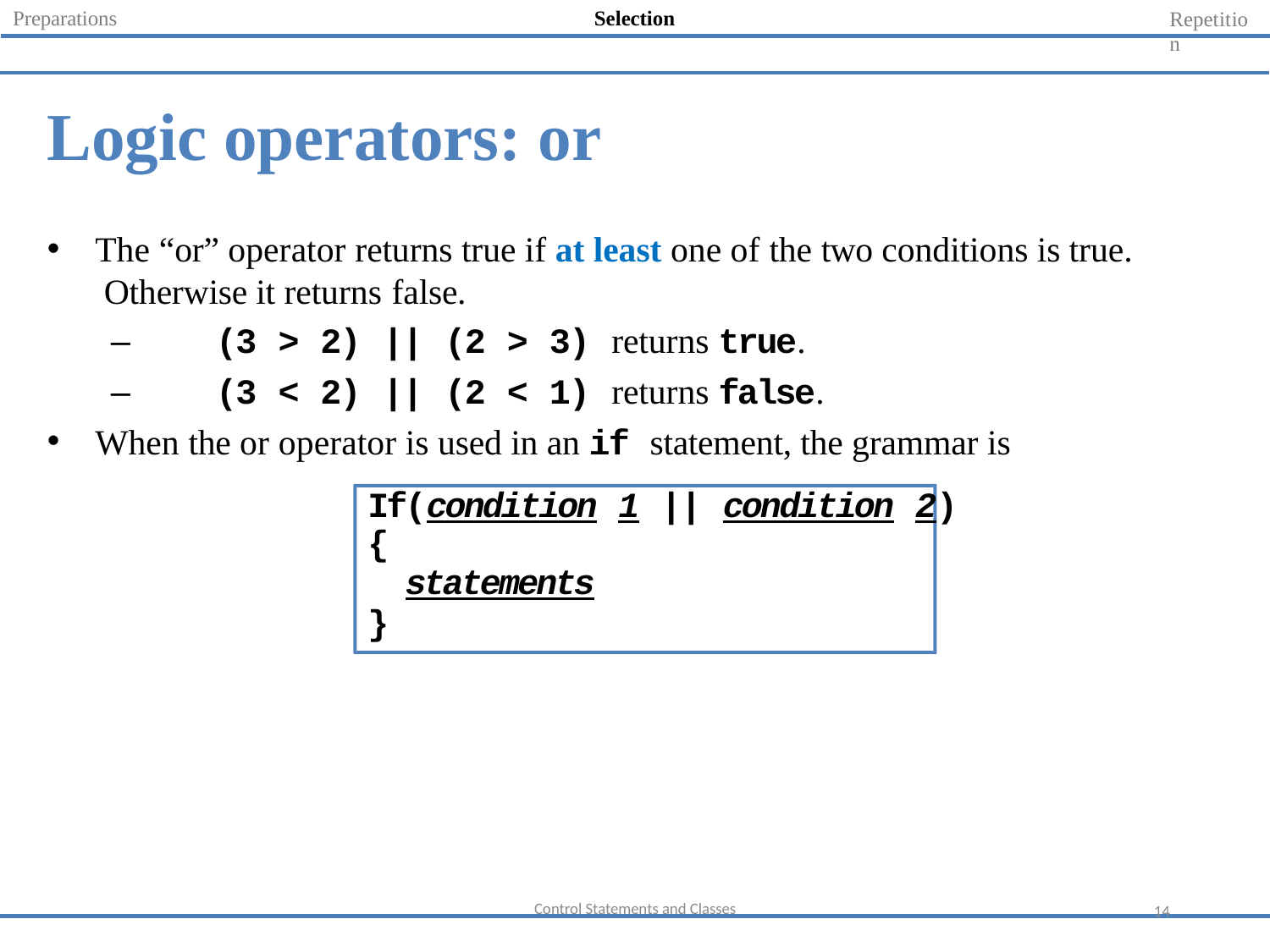

Preparations
Selection
Repetition
Logic operators: or
The “or” operator returns true if at least one of the two conditions is true.  Otherwise it returns false.
–	(3 > 2) || (2 > 3) returns true.
–	(3 < 2) || (2 < 1) returns false.
When the or operator is used in an if statement, the grammar is
If(condition 1 || condition 2)
{
statements
}

Control Statements and Classes
14